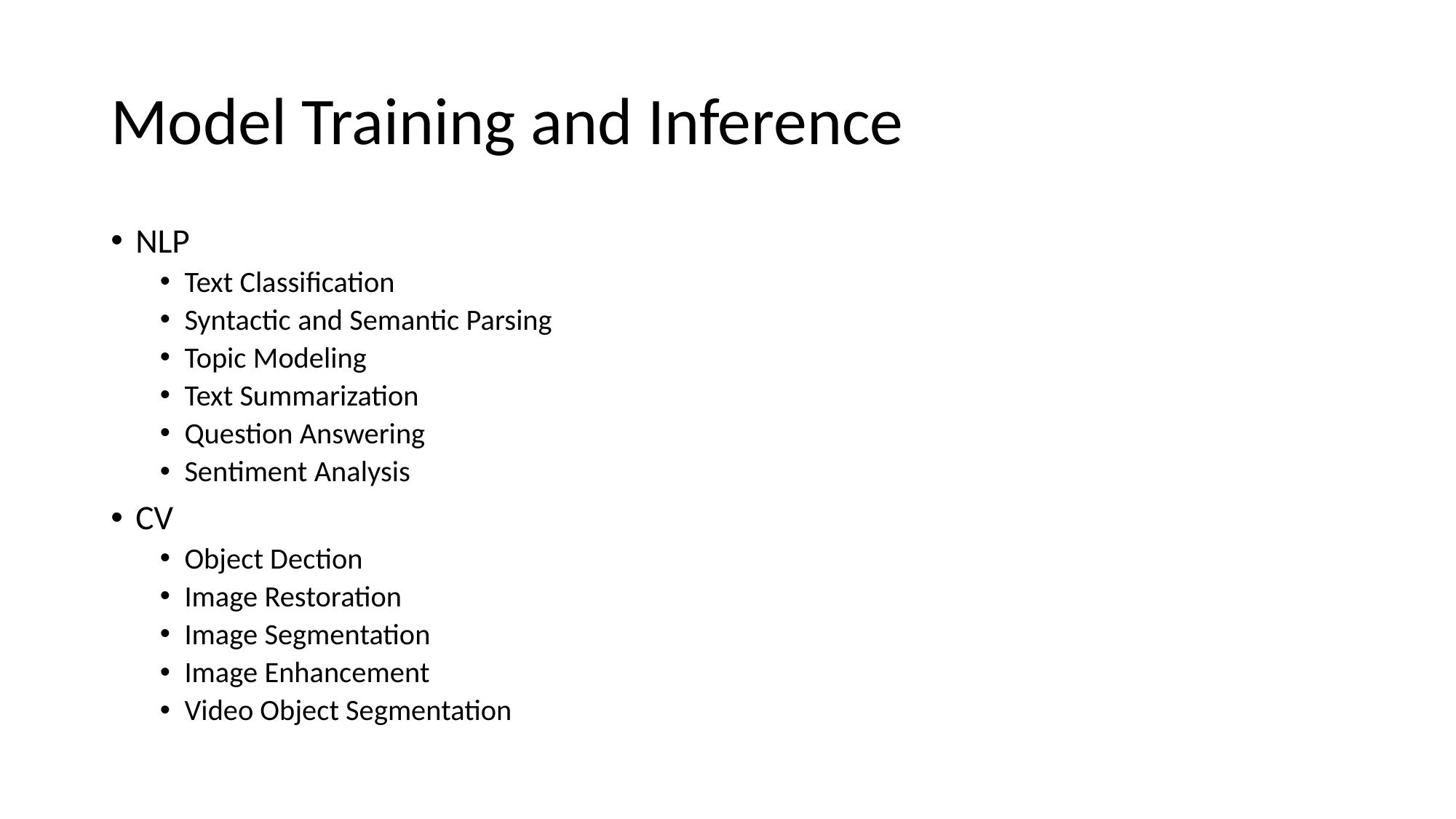

# Model Training and Inference
NLP
Text Classification
Syntactic and Semantic Parsing
Topic Modeling
Text Summarization
Question Answering
Sentiment Analysis
CV
Object Dection
Image Restoration
Image Segmentation
Image Enhancement
Video Object Segmentation